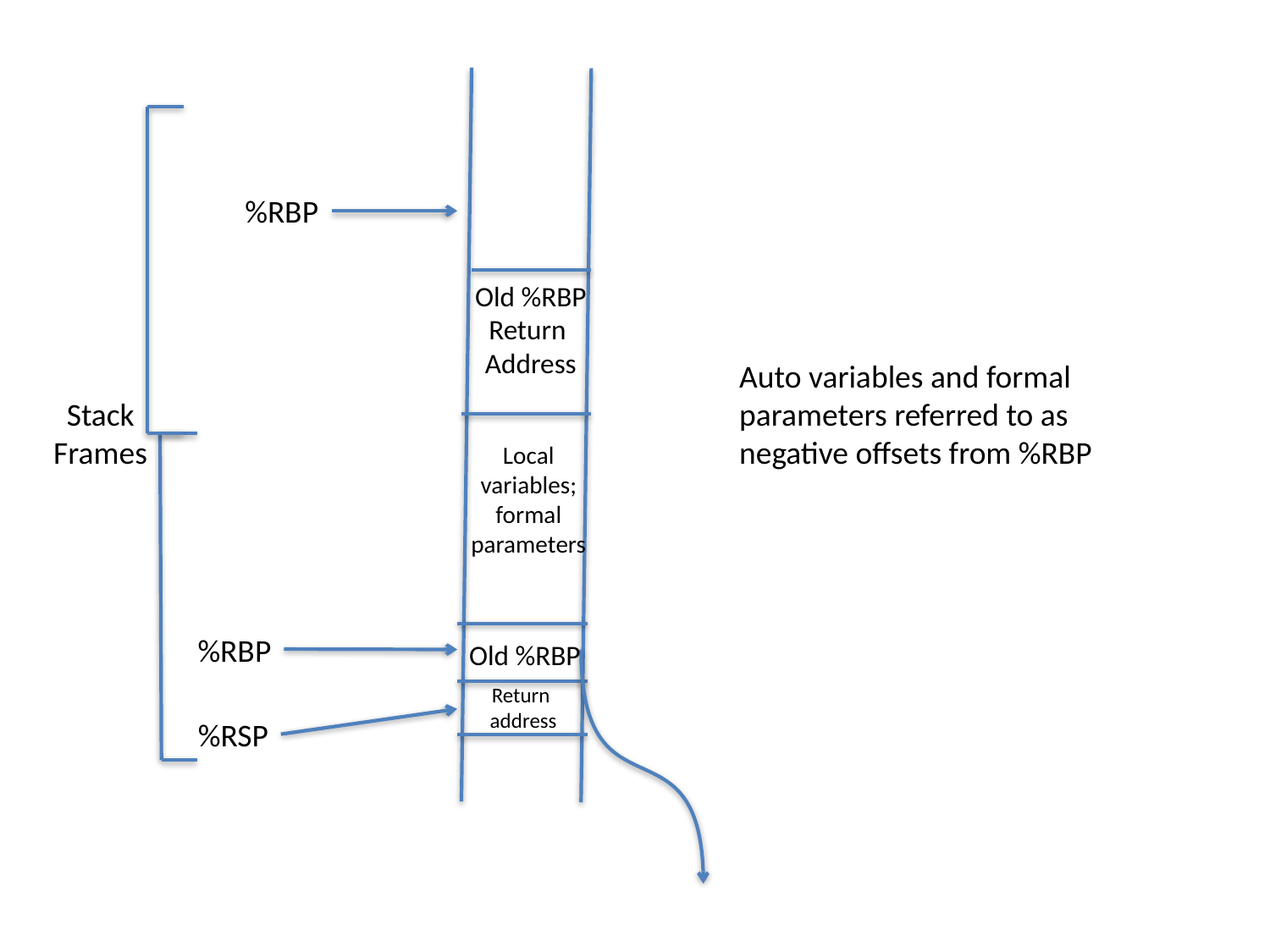

%RBP
Old %RBP
Return
Address
Auto variables and formal parameters referred to as negative offsets from %RBP
Stack
Frames
Local variables; formal parameters
%RBP
Old %RBP
Return
 address
%RSP